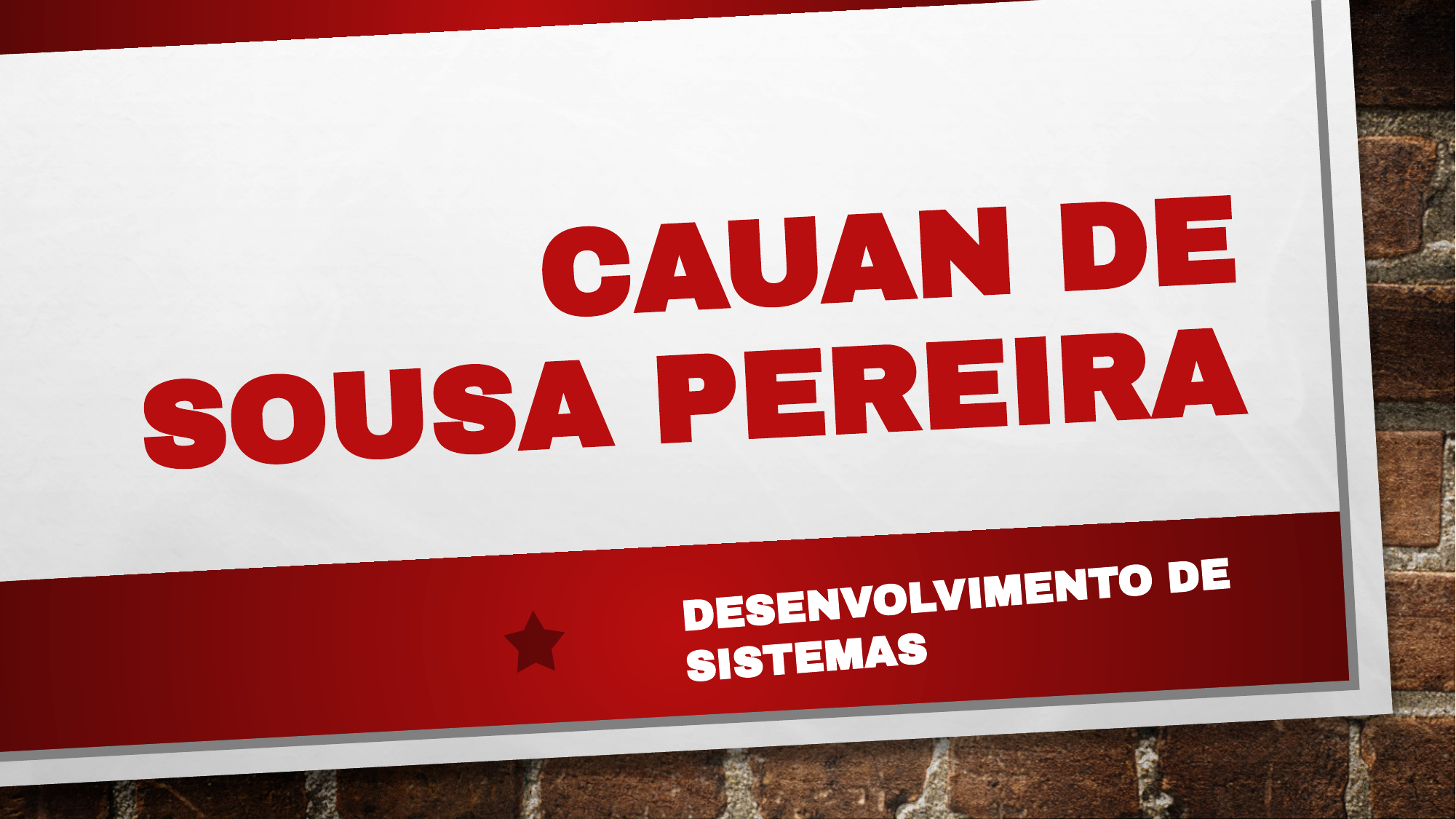

# CAUAN DE SOUSA PEREIRA
DESENVOLVIMENTO DE SISTEMAS